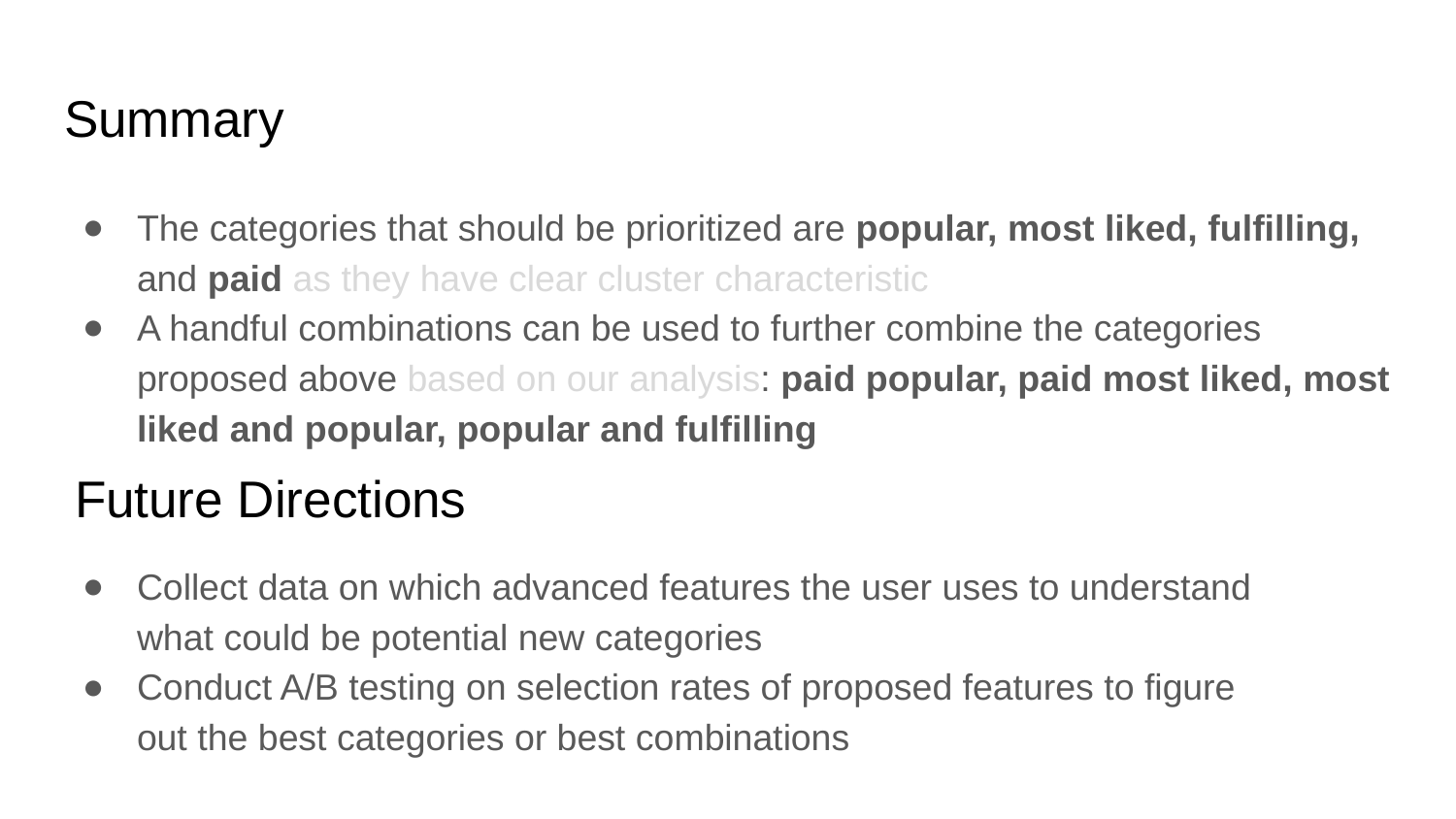

# Summary
The categories that should be prioritized are popular, most liked, fulfilling, and paid as they have clear cluster characteristic
A handful combinations can be used to further combine the categories proposed above based on our analysis: paid popular, paid most liked, most liked and popular, popular and fulfilling
Future Directions
Collect data on which advanced features the user uses to understand what could be potential new categories
Conduct A/B testing on selection rates of proposed features to figure out the best categories or best combinations